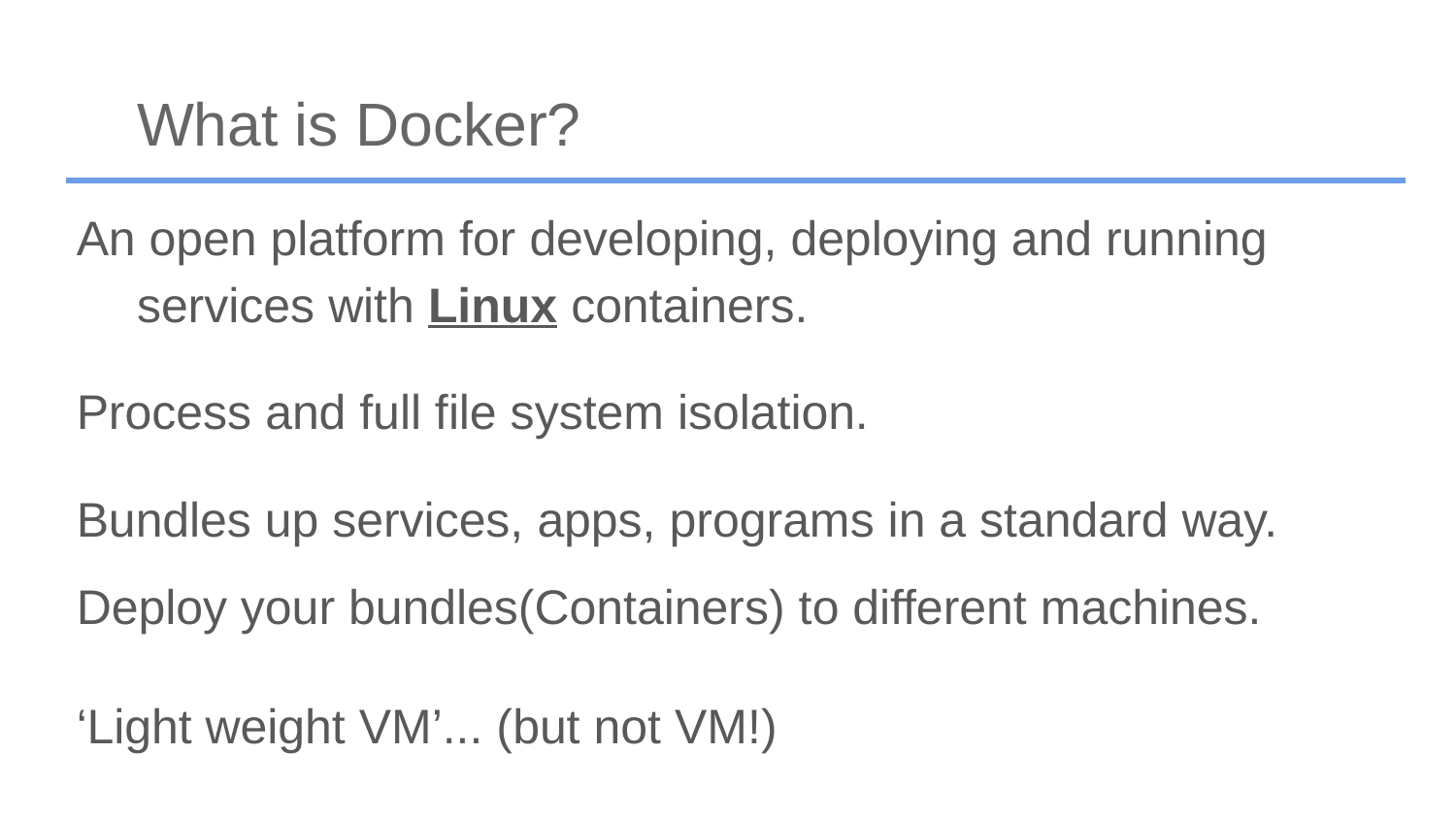

# What is Docker?

An open platform for developing, deploying and running services with Linux containers.
Process and full file system isolation.
Bundles up services, apps, programs in a standard way.
Deploy your bundles(Containers) to different machines.
‘Light weight VM’... (but not VM!)